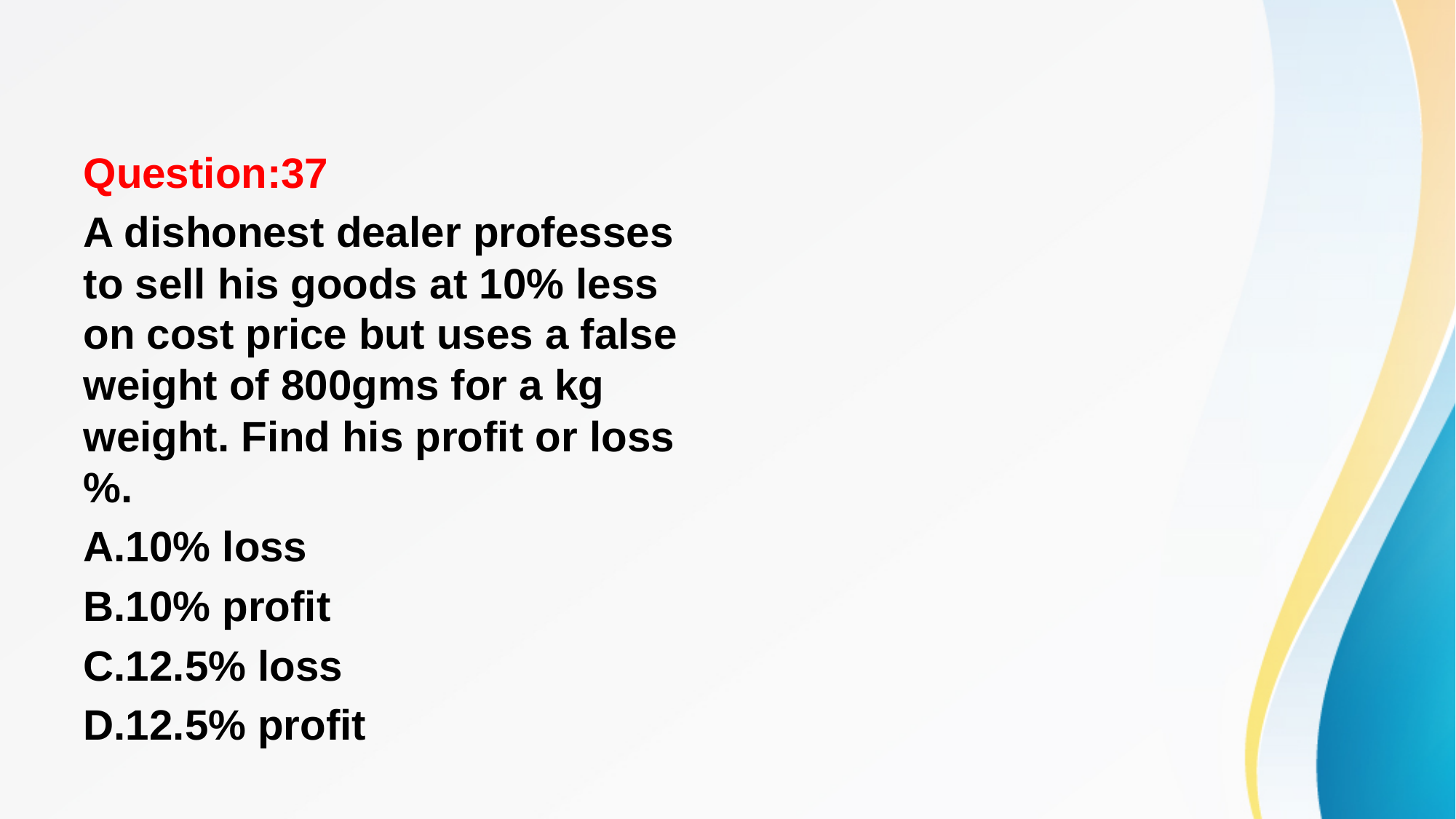

#
Question:37
A dishonest dealer professes to sell his goods at 10% less on cost price but uses a false weight of 800gms for a kg weight. Find his profit or loss%.
A.10% loss
B.10% profit
C.12.5% loss
D.12.5% profit